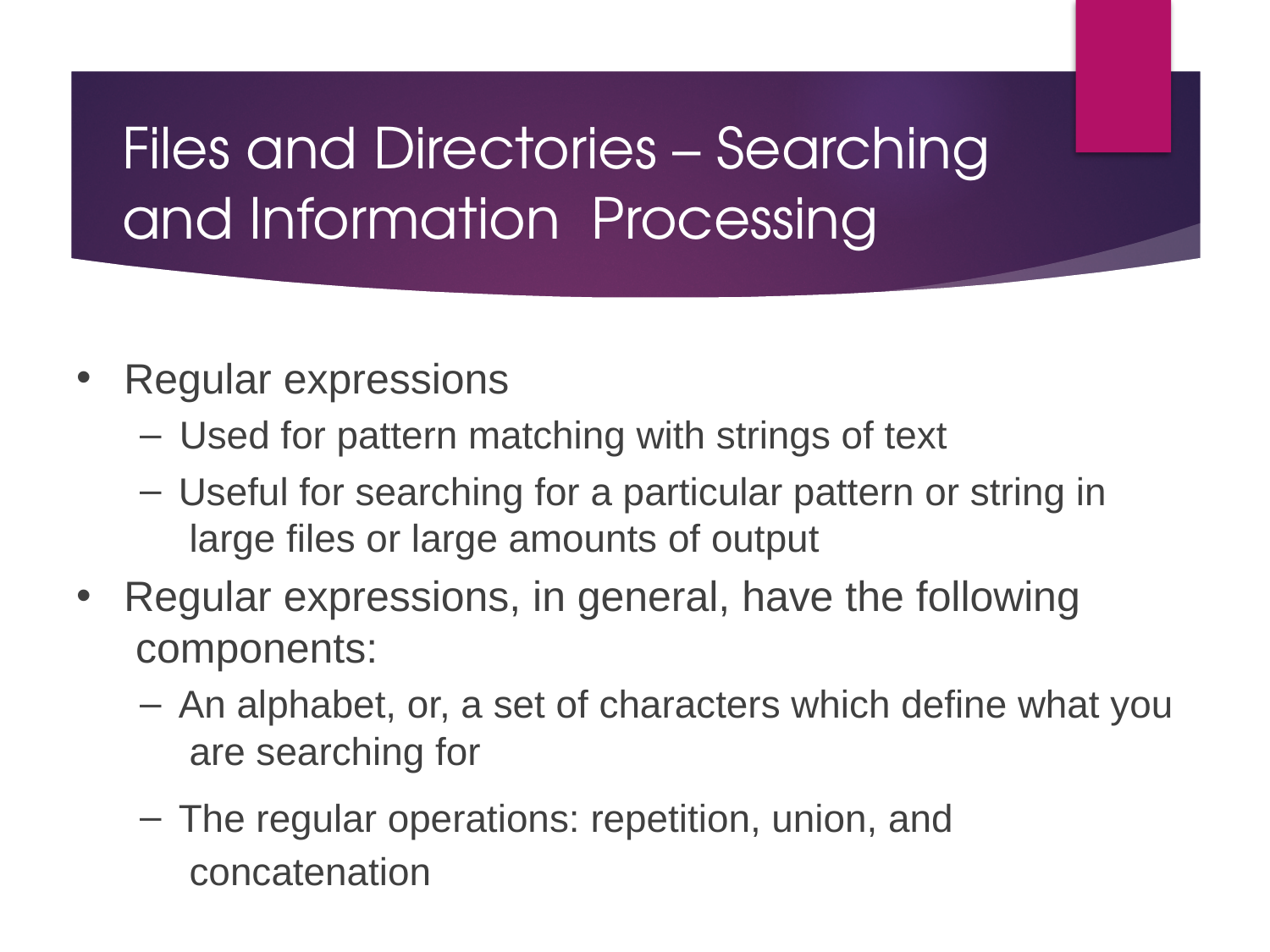

# Files and Directories – Searching and Information  Processing
Regular expressions
Used for pattern matching with strings of text
Useful for searching for a particular pattern or string in  large files or large amounts of output
Regular expressions, in general, have the following  components:
An alphabet, or, a set of characters which define what you  are searching for
The regular operations: repetition, union, and  concatenation